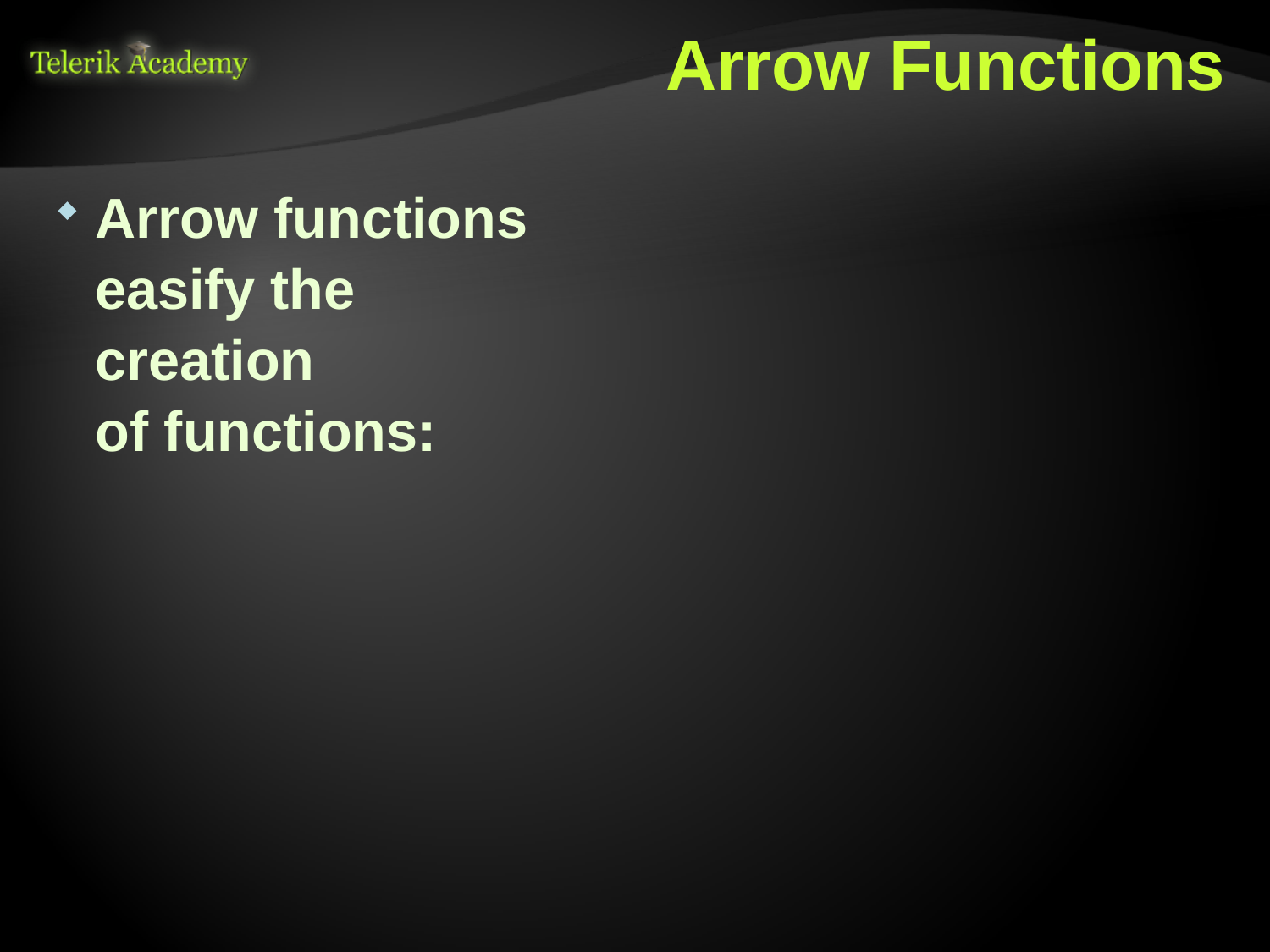

# Arrow Functions
Arrow functions
easify the creation
of functions: